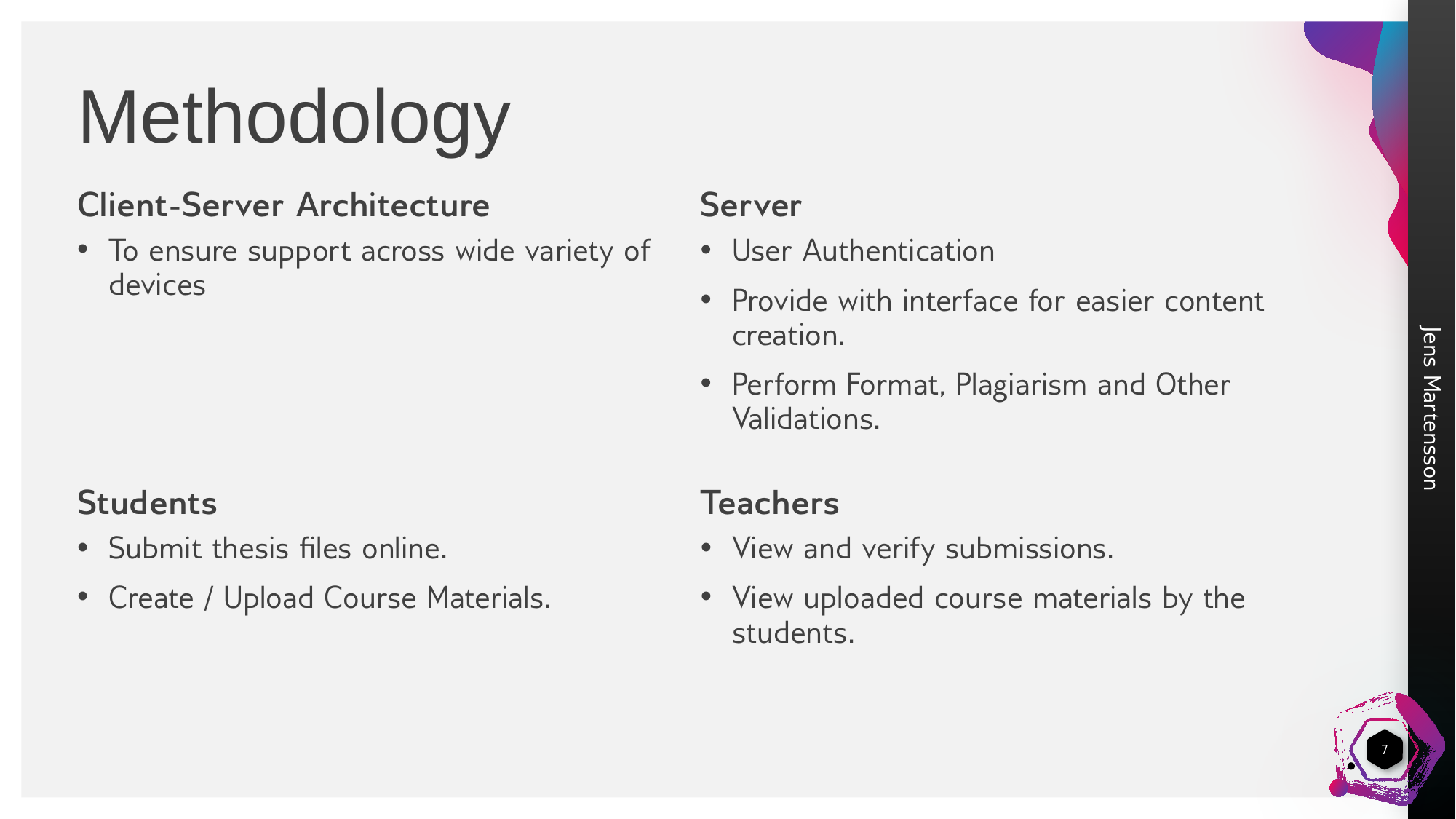

# Methodology
Client-Server Architecture
Server
To ensure support across wide variety of devices
User Authentication
Provide with interface for easier content creation.
Perform Format, Plagiarism and Other Validations.

Students
Teachers
View and verify submissions.
View uploaded course materials by the students.

Submit thesis files online.
Create / Upload Course Materials.

7